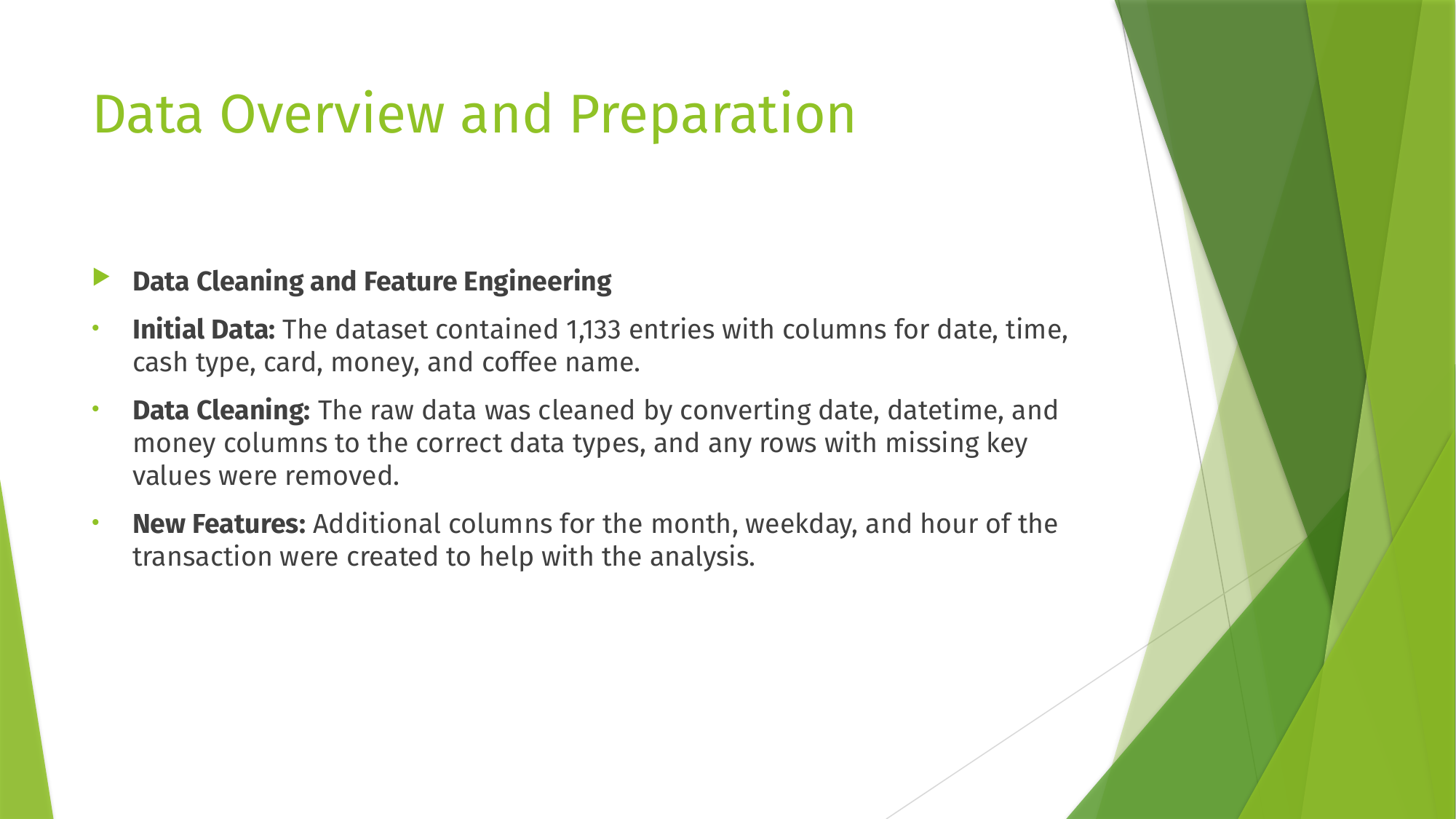

# Data Overview and Preparation
Data Cleaning and Feature Engineering
Initial Data: The dataset contained 1,133 entries with columns for date, time, cash type, card, money, and coffee name.
Data Cleaning: The raw data was cleaned by converting date, datetime, and money columns to the correct data types, and any rows with missing key values were removed.
New Features: Additional columns for the month, weekday, and hour of the transaction were created to help with the analysis.